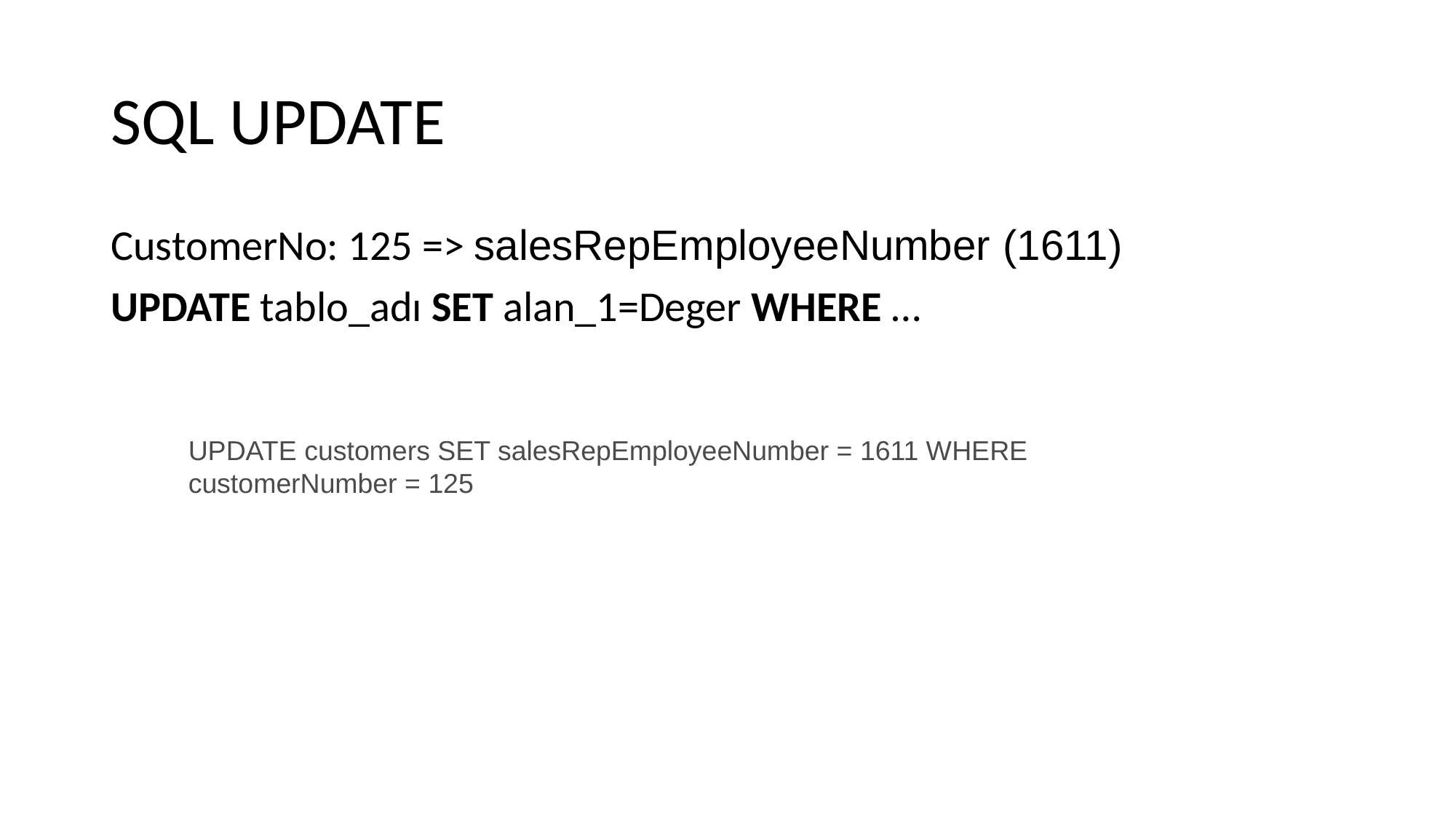

# SQL UPDATE
CustomerNo: 125 => salesRepEmployeeNumber (1611)
UPDATE tablo_adı SET alan_1=Deger WHERE …
UPDATE customers SET salesRepEmployeeNumber = 1611 WHERE customerNumber = 125